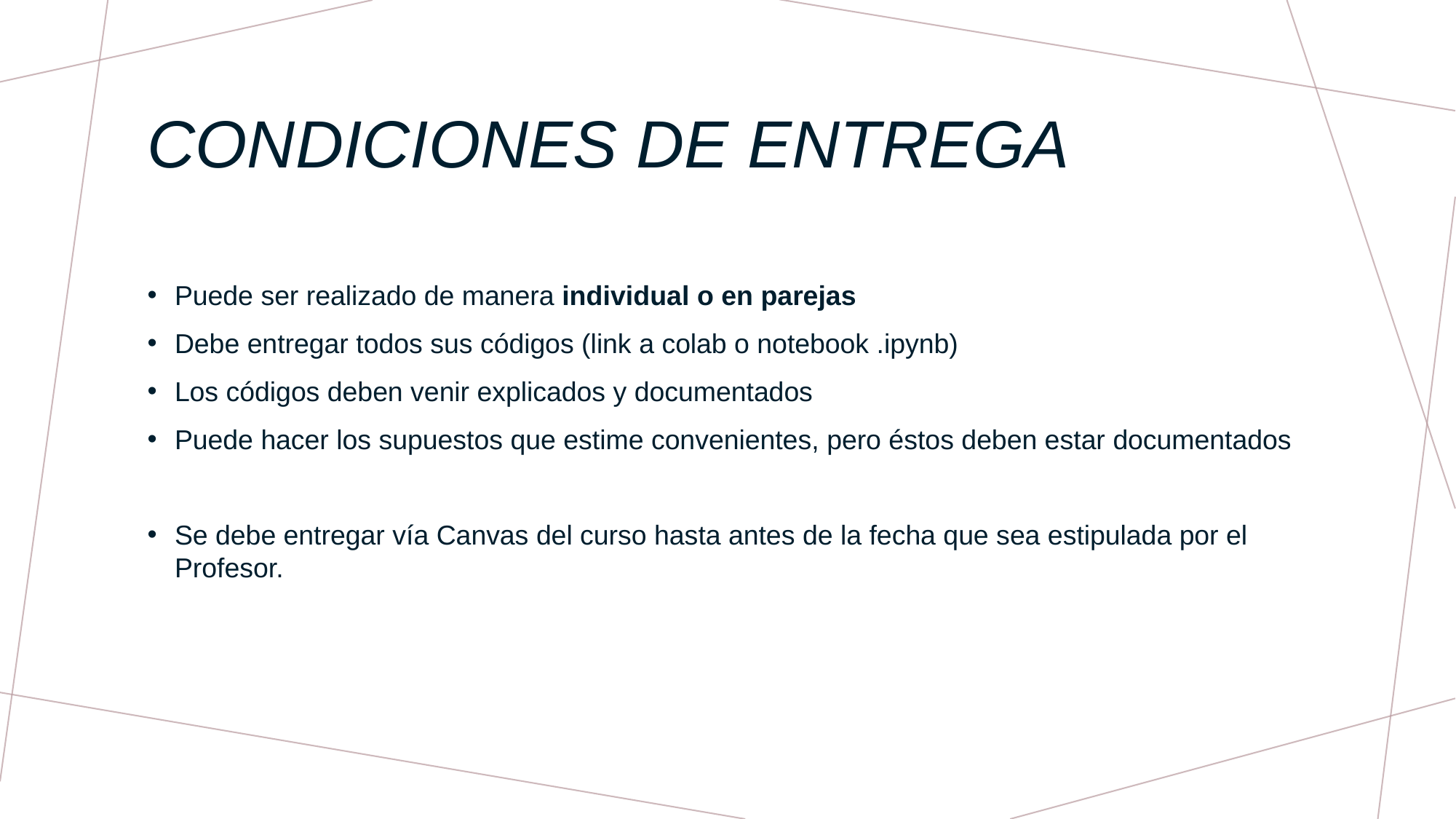

# CONDICIONES DE ENTREGA
Puede ser realizado de manera individual o en parejas
Debe entregar todos sus códigos (link a colab o notebook .ipynb)
Los códigos deben venir explicados y documentados
Puede hacer los supuestos que estime convenientes, pero éstos deben estar documentados

Se debe entregar vía Canvas del curso hasta antes de la fecha que sea estipulada por el Profesor.